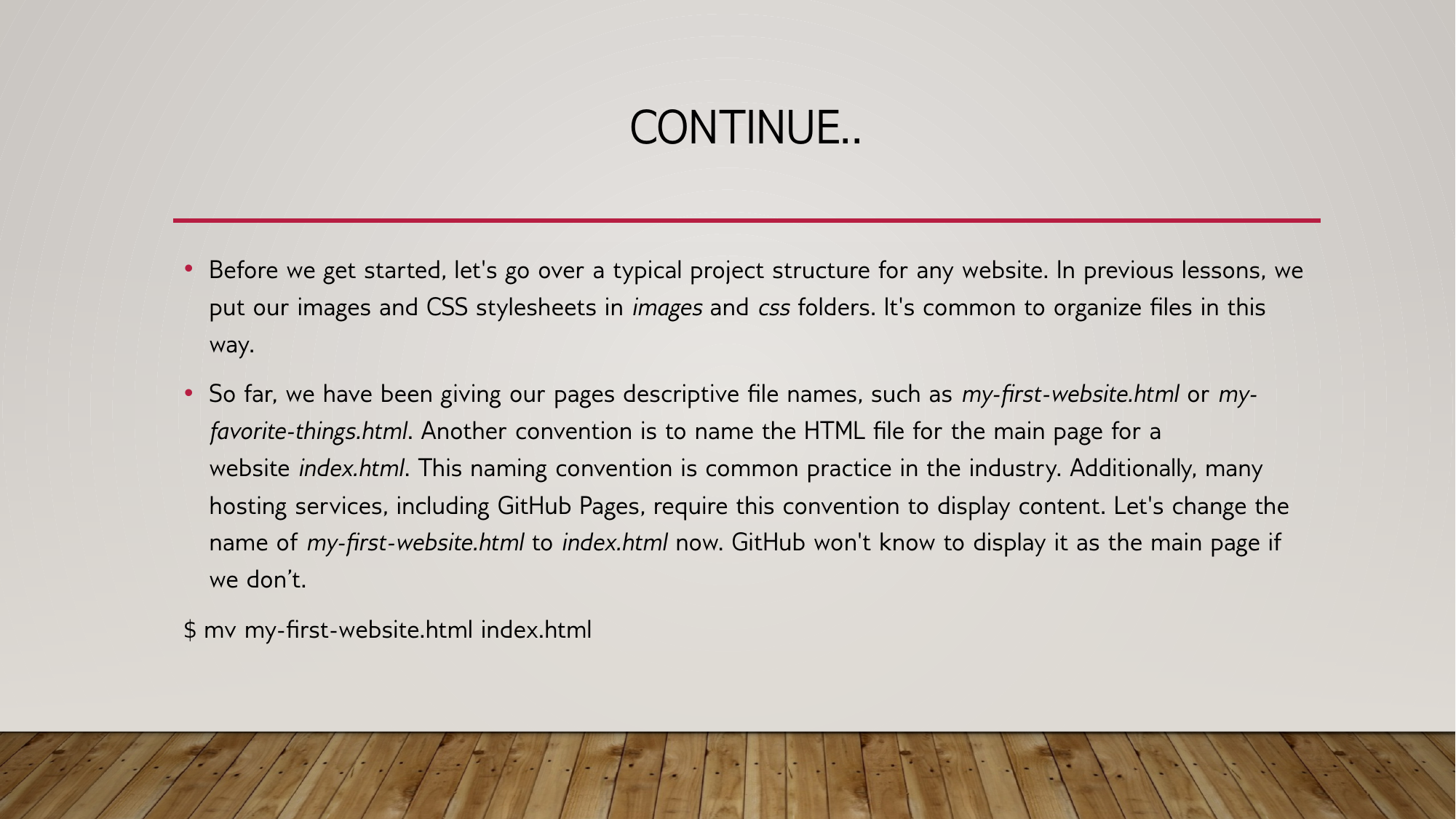

# Continue..
Before we get started, let's go over a typical project structure for any website. In previous lessons, we put our images and CSS stylesheets in images and css folders. It's common to organize files in this way.
So far, we have been giving our pages descriptive file names, such as my-first-website.html or my-favorite-things.html. Another convention is to name the HTML file for the main page for a website index.html. This naming convention is common practice in the industry. Additionally, many hosting services, including GitHub Pages, require this convention to display content. Let's change the name of my-first-website.html to index.html now. GitHub won't know to display it as the main page if we don’t.
$ mv my-first-website.html index.html